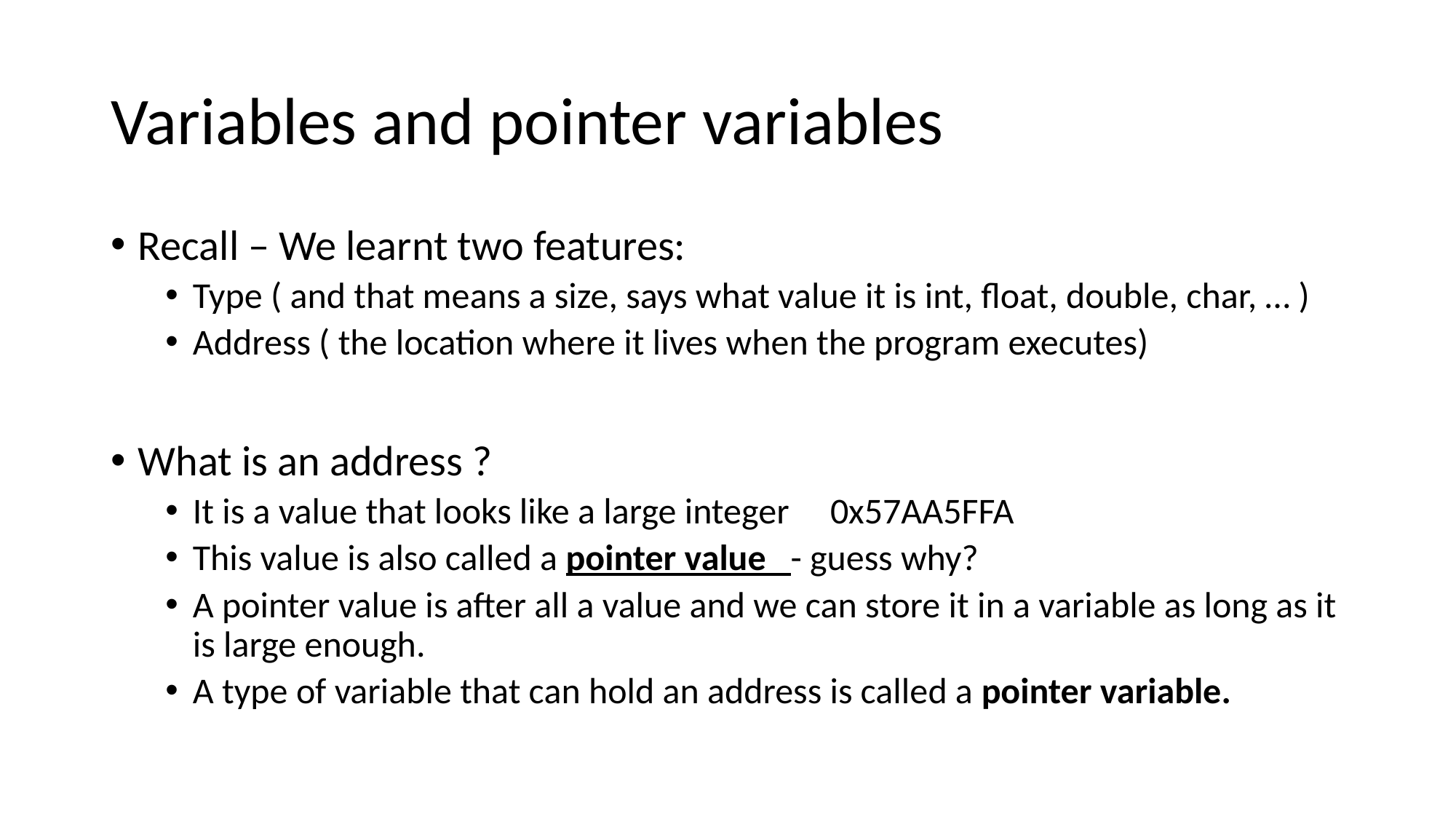

# Variables and pointer variables
Recall – We learnt two features:
Type ( and that means a size, says what value it is int, float, double, char, … )
Address ( the location where it lives when the program executes)

What is an address ?
It is a value that looks like a large integer     0x57AA5FFA
This value is also called a pointer value   - guess why?
A pointer value is after all a value and we can store it in a variable as long as it is large enough.
A type of variable that can hold an address is called a pointer variable.